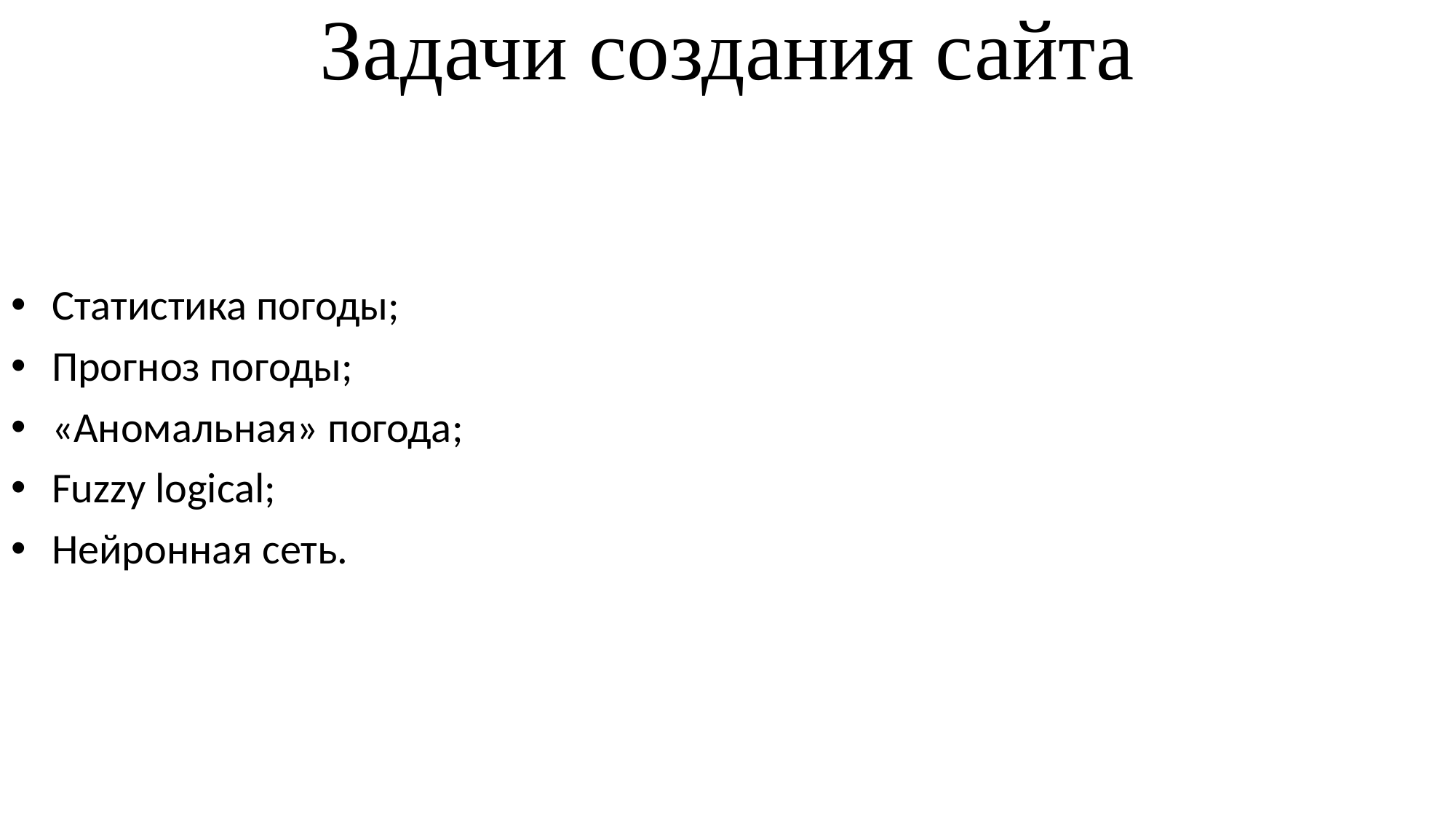

# Задачи создания сайта
Статистика погоды;
Прогноз погоды;
«Аномальная» погода;
Fuzzy logical;
Нейронная сеть.